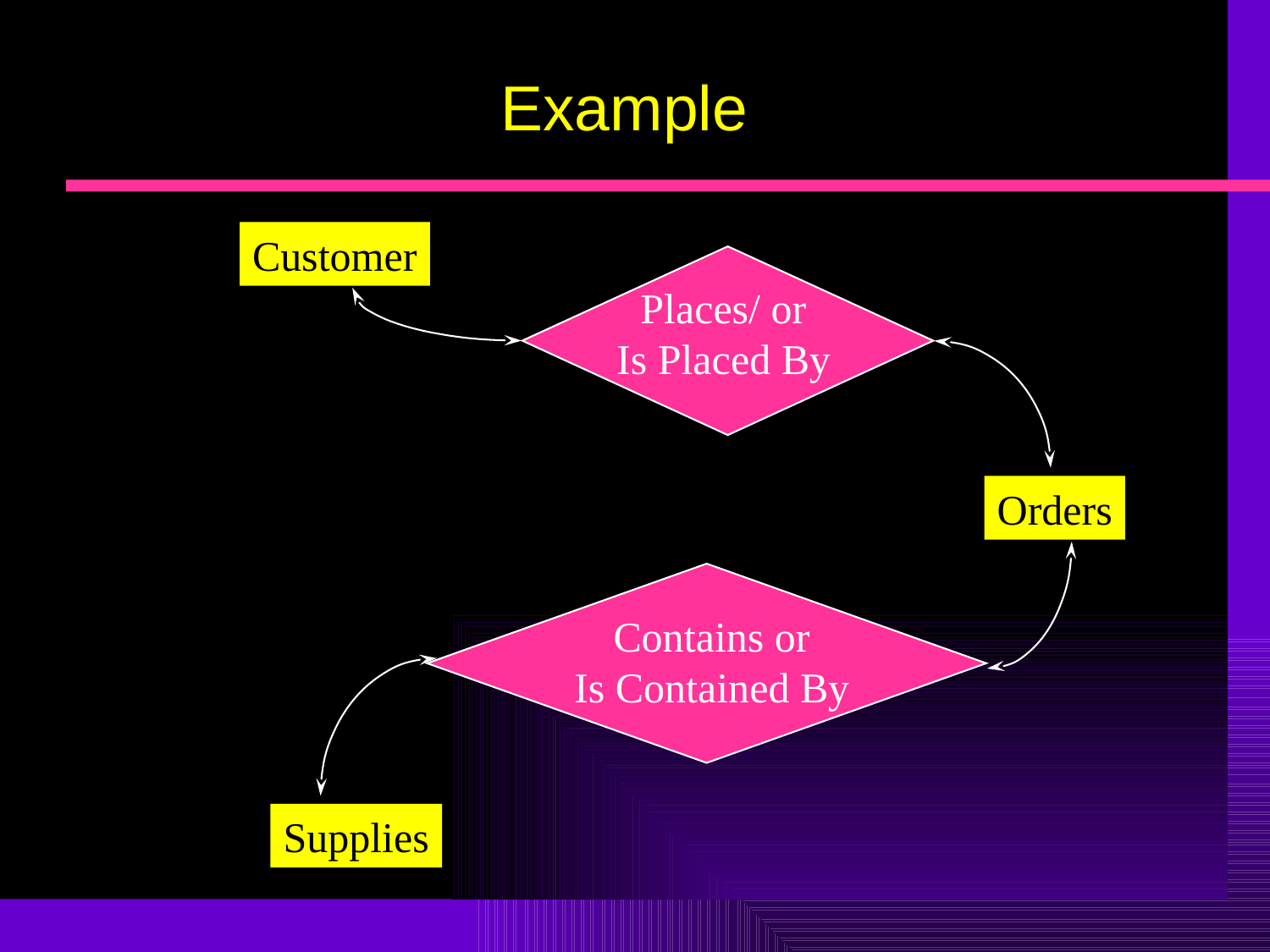

# Example
Customer

Places/ or
Is Placed By

Orders

Contains or
Is Contained By

Supplies